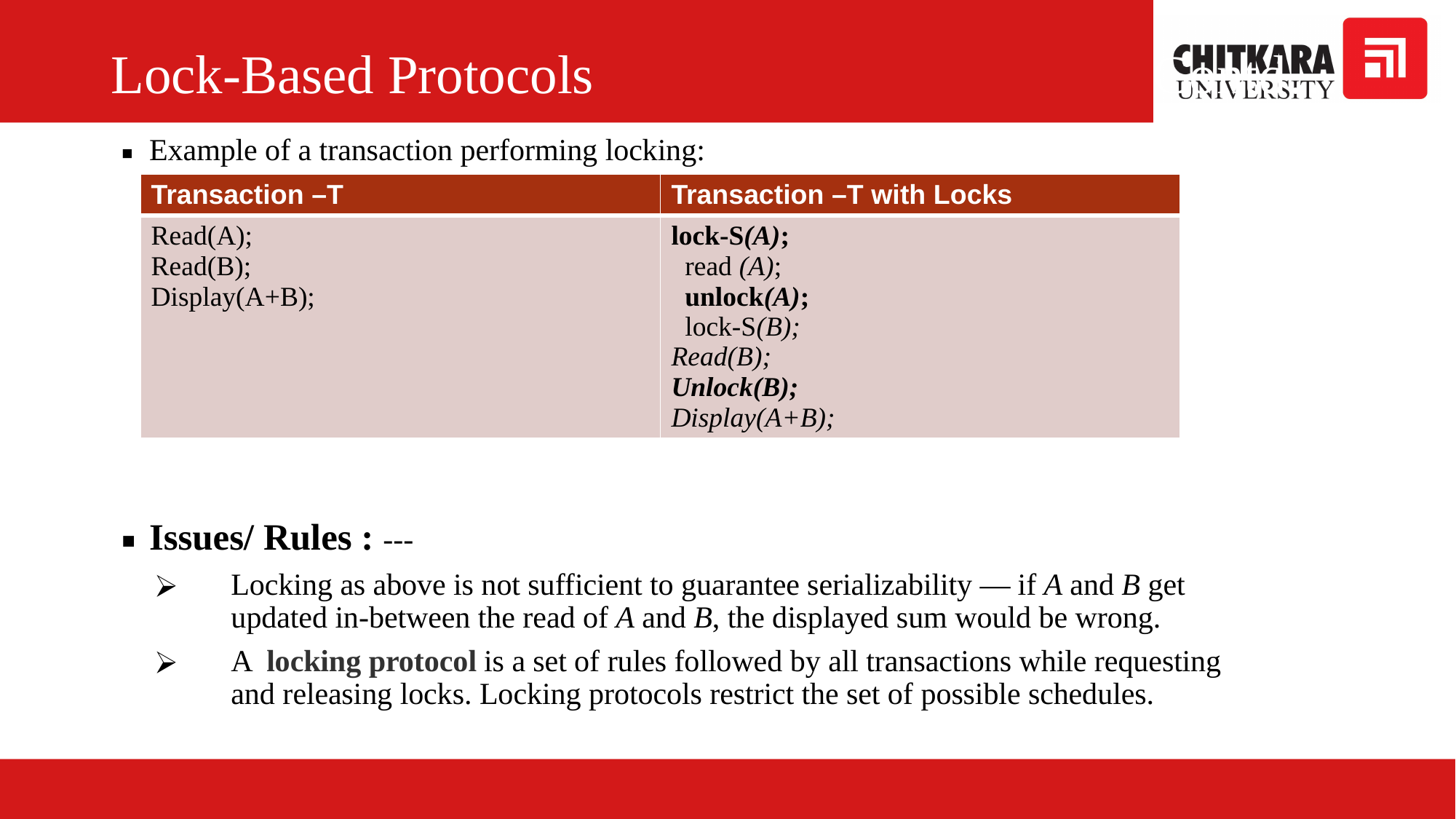

# Lock-Based Protocols                                         Contd…
Example of a transaction performing locking:

Issues/ Rules : ---
Locking as above is not sufficient to guarantee serializability — if A and B get updated in-between the read of A and B, the displayed sum would be wrong.
A  locking protocol is a set of rules followed by all transactions while requesting and releasing locks. Locking protocols restrict the set of possible schedules.
| Transaction –T | Transaction –T with Locks |
| --- | --- |
| Read(A); Read(B); Display(A+B); | lock-S(A); read (A); unlock(A); lock-S(B); Read(B); Unlock(B); Display(A+B); |